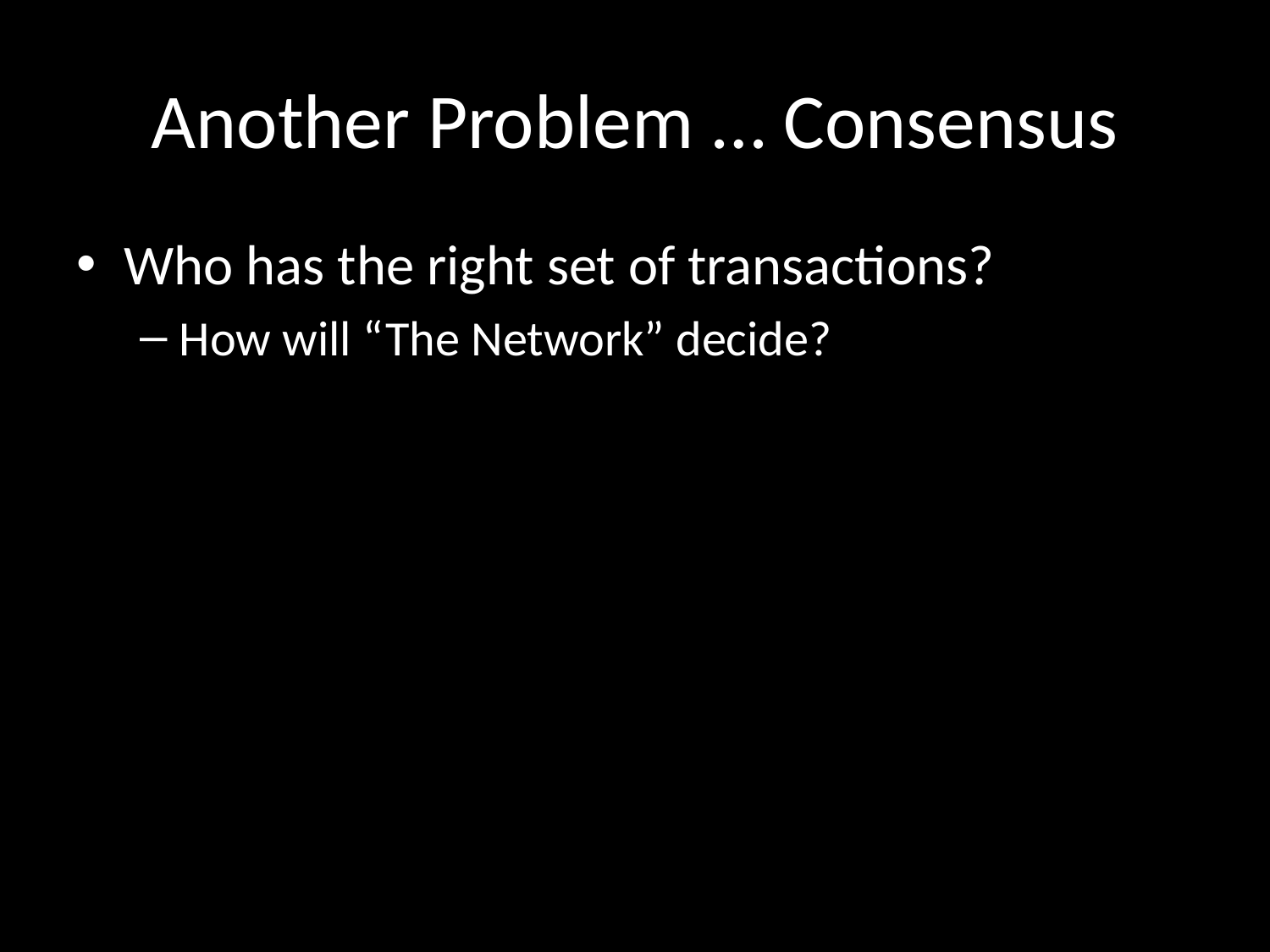

# Another Problem … Consensus
Who has the right set of transactions?
How will “The Network” decide?